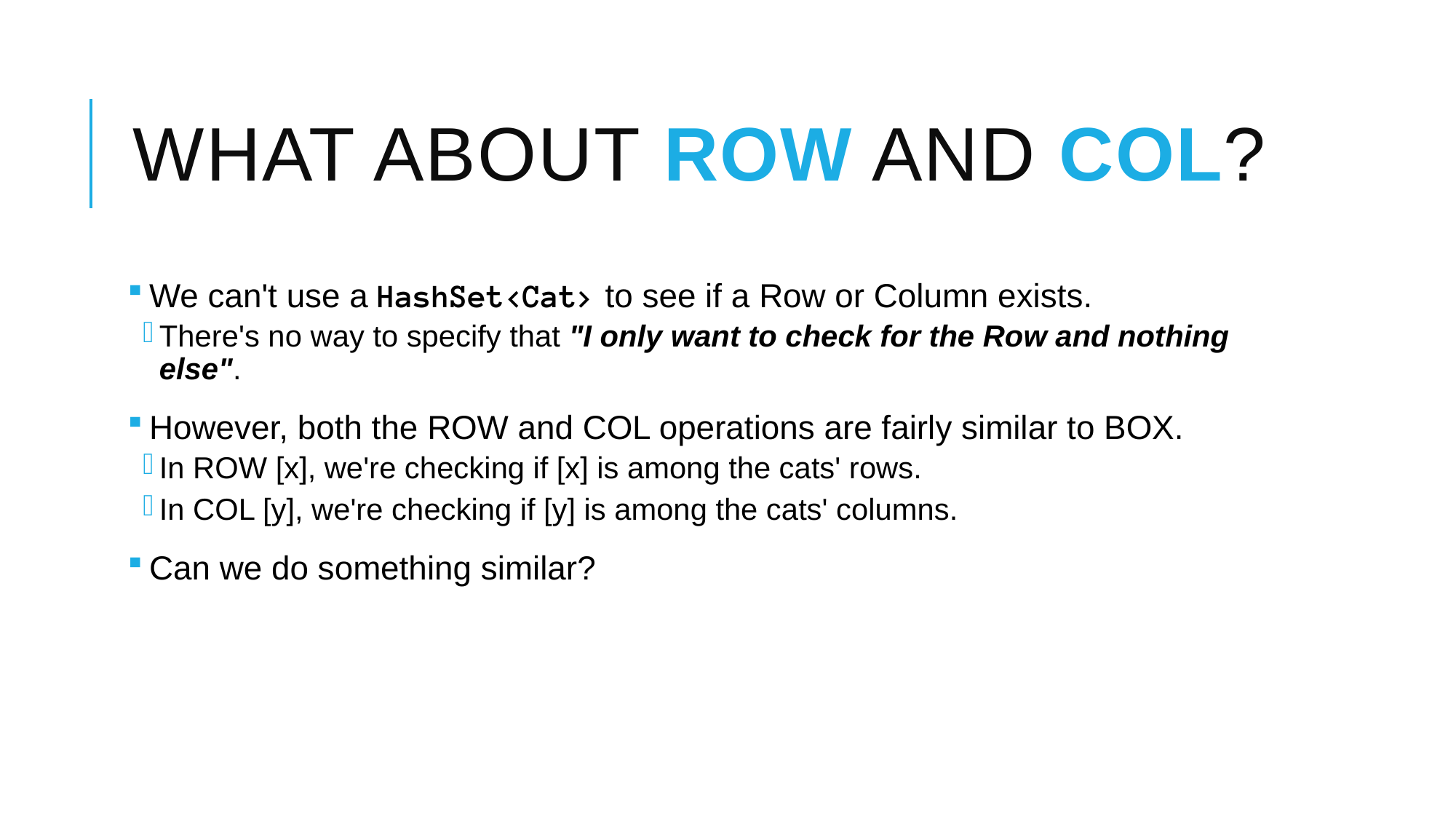

# What about ROW and COL?
We can't use a HashSet<Cat> to see if a Row or Column exists.
There's no way to specify that "I only want to check for the Row and nothing else".
However, both the ROW and COL operations are fairly similar to BOX.
In ROW [x], we're checking if [x] is among the cats' rows.
In COL [y], we're checking if [y] is among the cats' columns.
Can we do something similar?